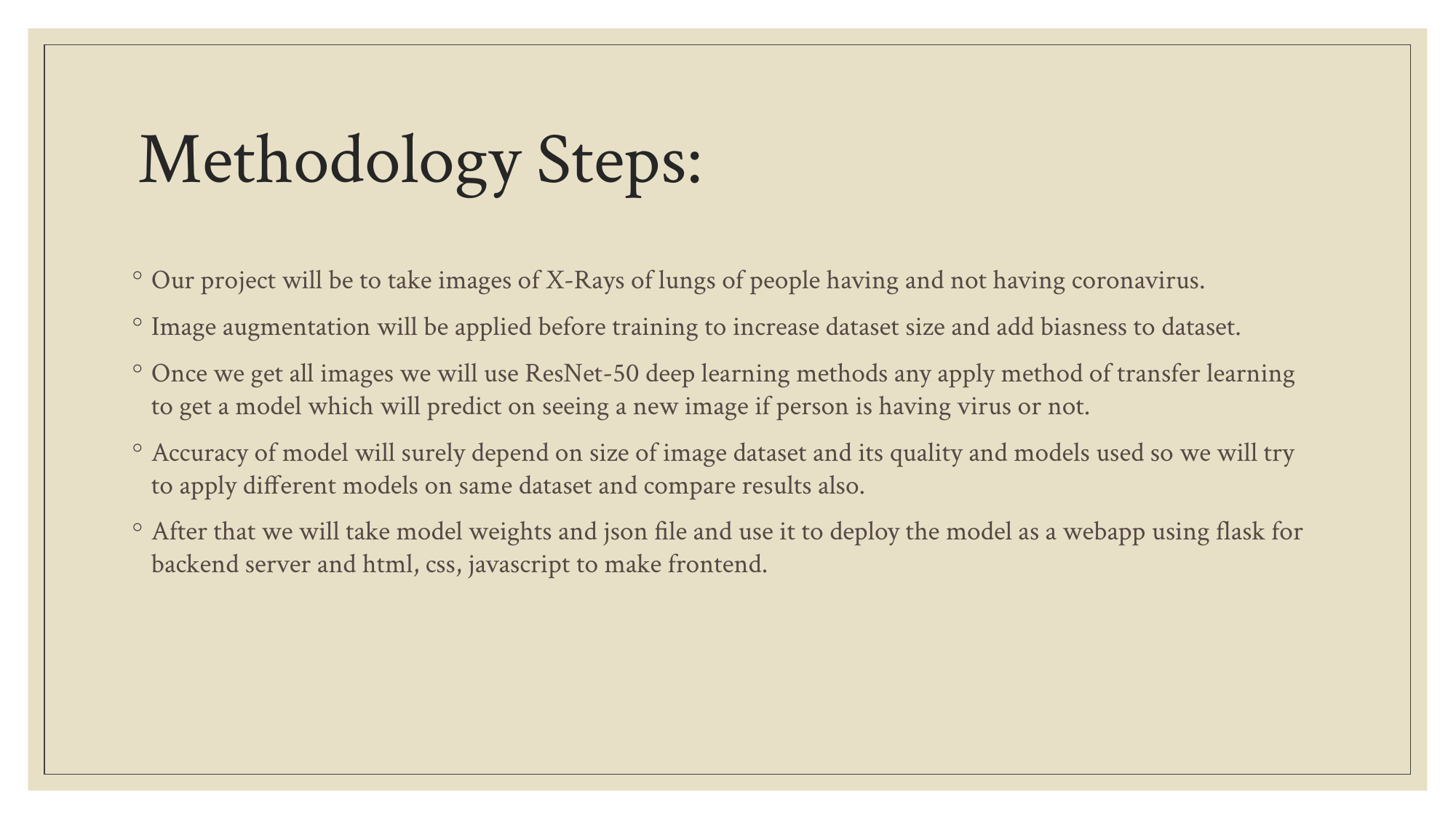

# Methodology Steps:
Our project will be to take images of X-Rays of lungs of people having and not having coronavirus.
Image augmentation will be applied before training to increase dataset size and add biasness to dataset.
Once we get all images we will use ResNet-50 deep learning methods any apply method of transfer learning to get a model which will predict on seeing a new image if person is having virus or not.
Accuracy of model will surely depend on size of image dataset and its quality and models used so we will try to apply different models on same dataset and compare results also.
After that we will take model weights and json file and use it to deploy the model as a webapp using flask for backend server and html, css, javascript to make frontend.